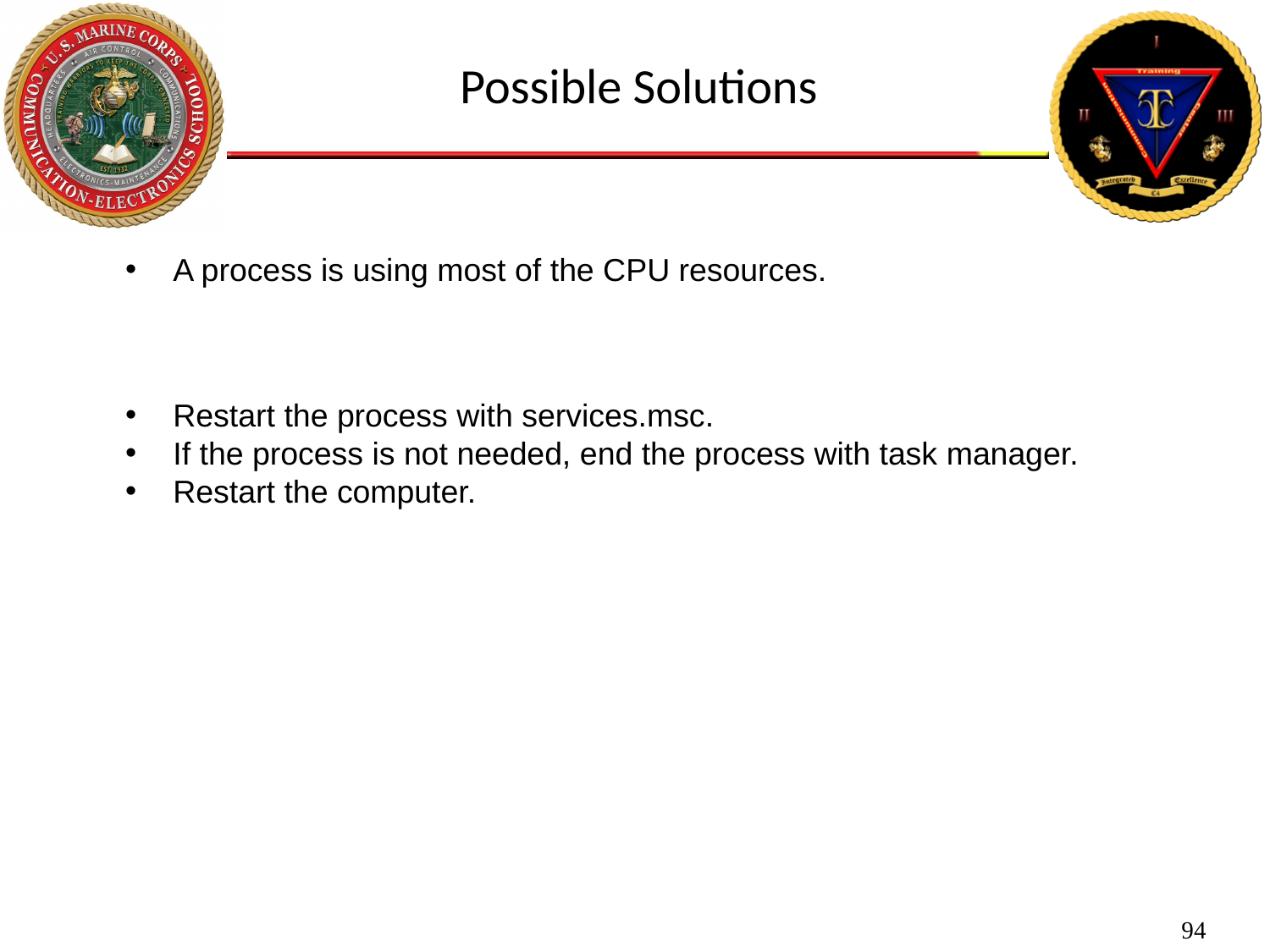

Possible Solutions
A process is using most of the CPU resources.

Restart the process with services.msc.
If the process is not needed, end the process with task manager.
Restart the computer.